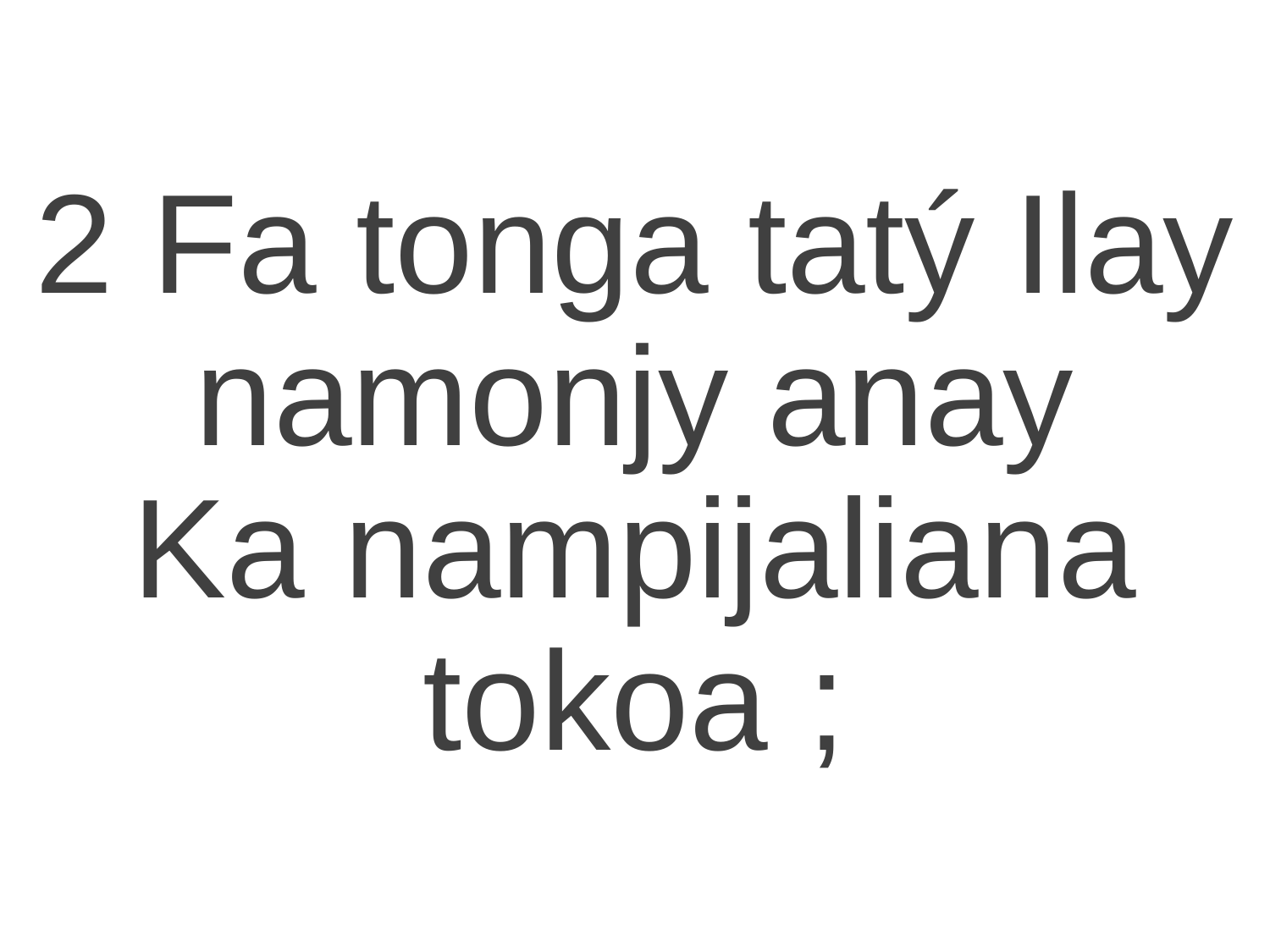

2 Fa tonga tatý Ilay namonjy anay
Ka nampijaliana tokoa ;